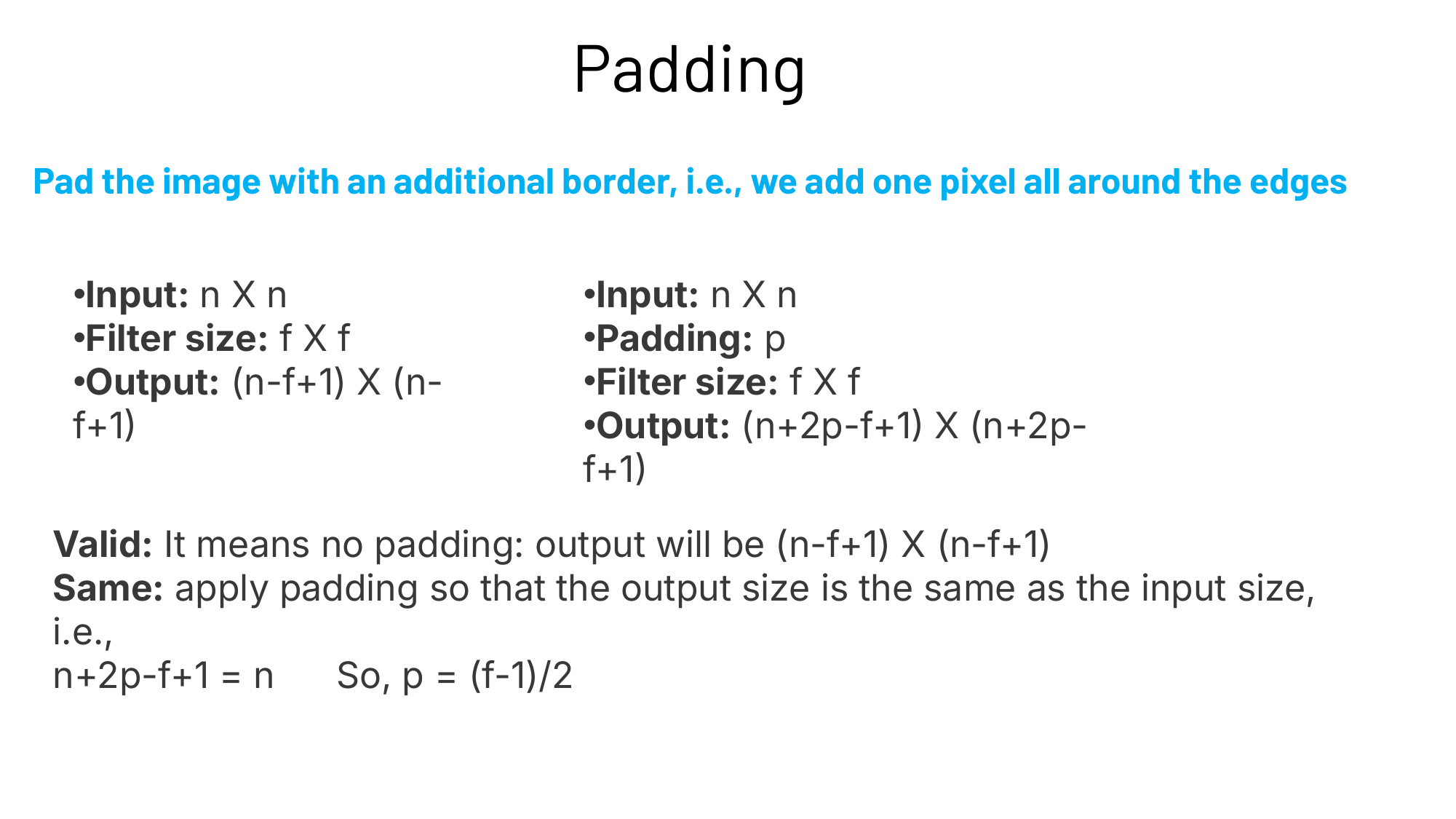

# Padding
Pad the image with an additional border, i.e., we add one pixel all around the edges
Input: n X n
Padding: p
Filter size: f X f
Output: (n+2p-f+1) X (n+2p-f+1)
Input: n X n
Filter size: f X f
Output: (n-f+1) X (n-f+1)
Valid: It means no padding: output will be (n-f+1) X (n-f+1)
Same: apply padding so that the output size is the same as the input size, i.e.,
n+2p-f+1 = n      So, p = (f-1)/2